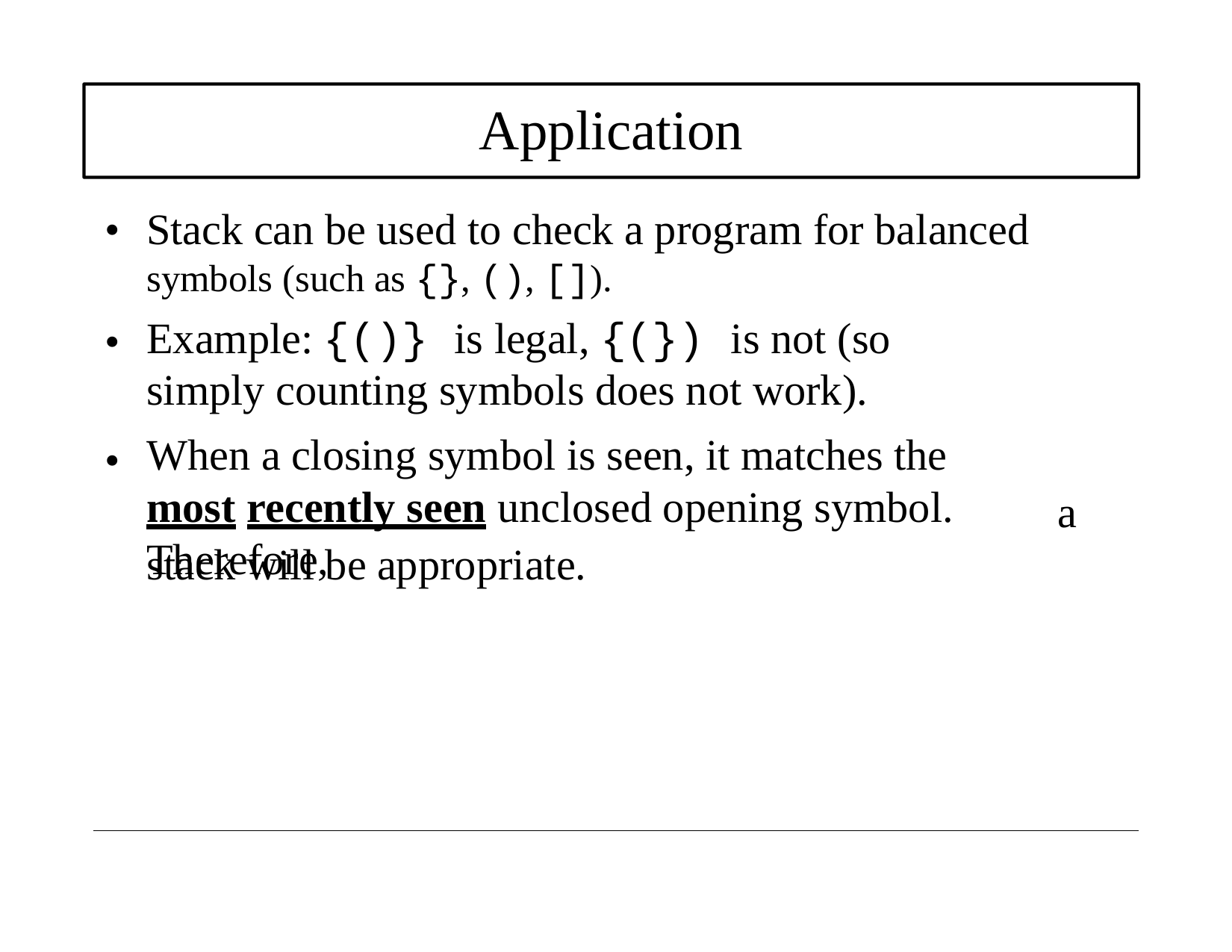

Application
•
Stack can be used to check a program for balanced
symbols (such as {}, (), []).
Example: {()} is legal, {(}) is not (so simply counting symbols does not work).
When a closing symbol is seen, it matches the most recently seen unclosed opening symbol. Therefore,
•
•
a

stack will be appropriate.